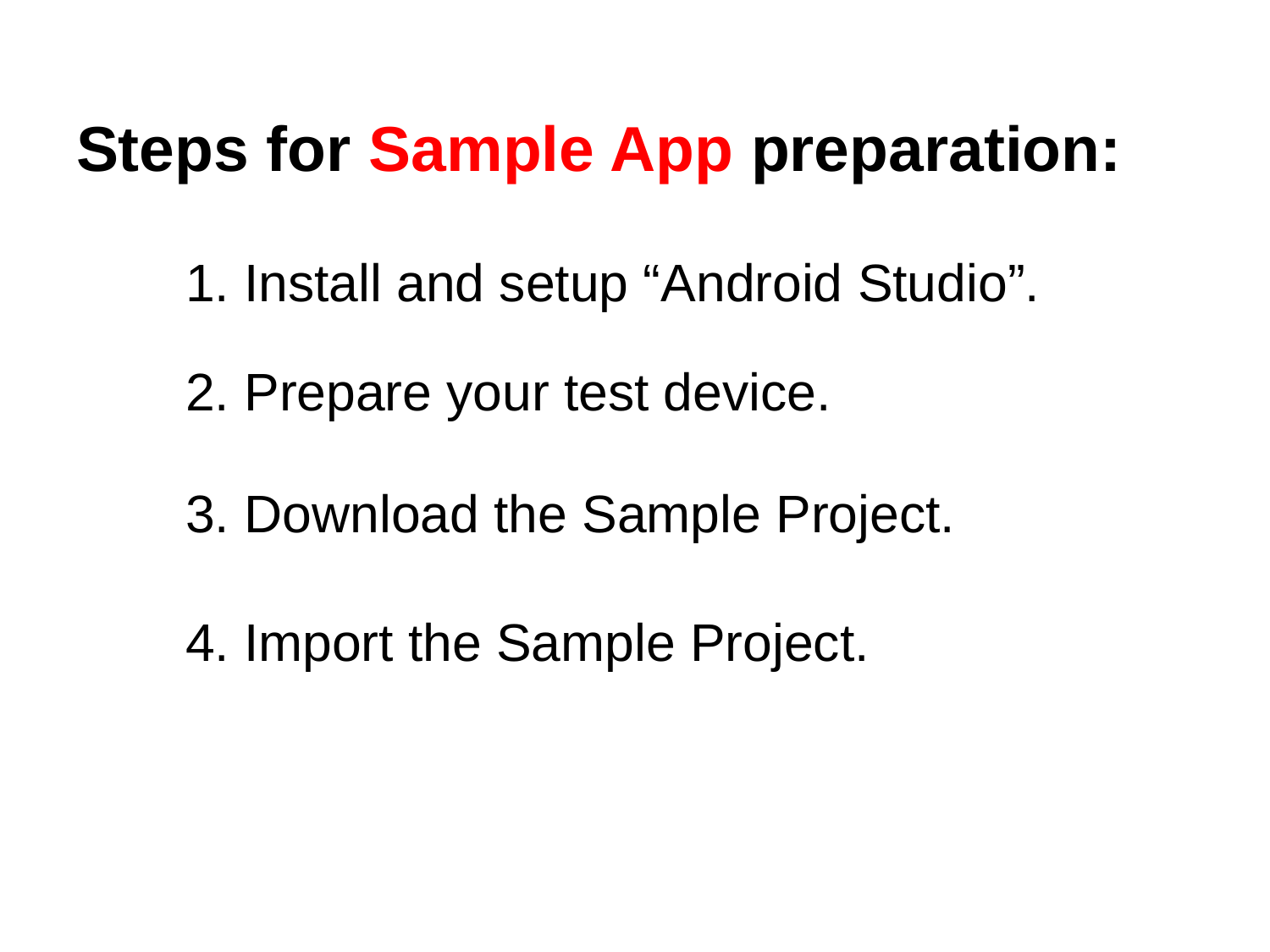

# Steps for Sample App preparation:
1. Install and setup “Android Studio”.
2. Prepare your test device.
3. Download the Sample Project.
4. Import the Sample Project.